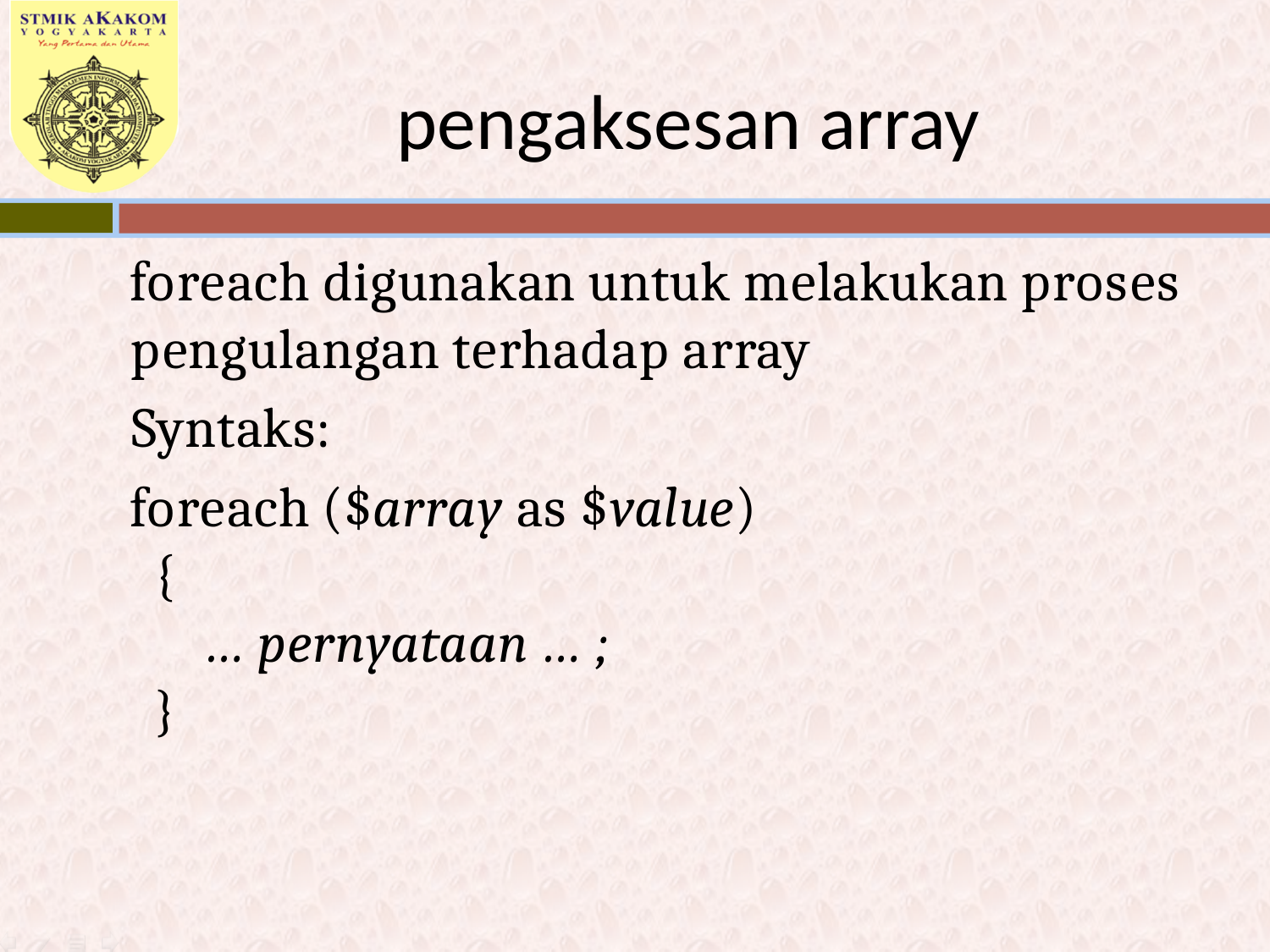

# pengaksesan array
foreach digunakan untuk melakukan proses pengulangan terhadap array
Syntaks:
foreach ($array as $value)
  {
      … pernyataan … ;
  }